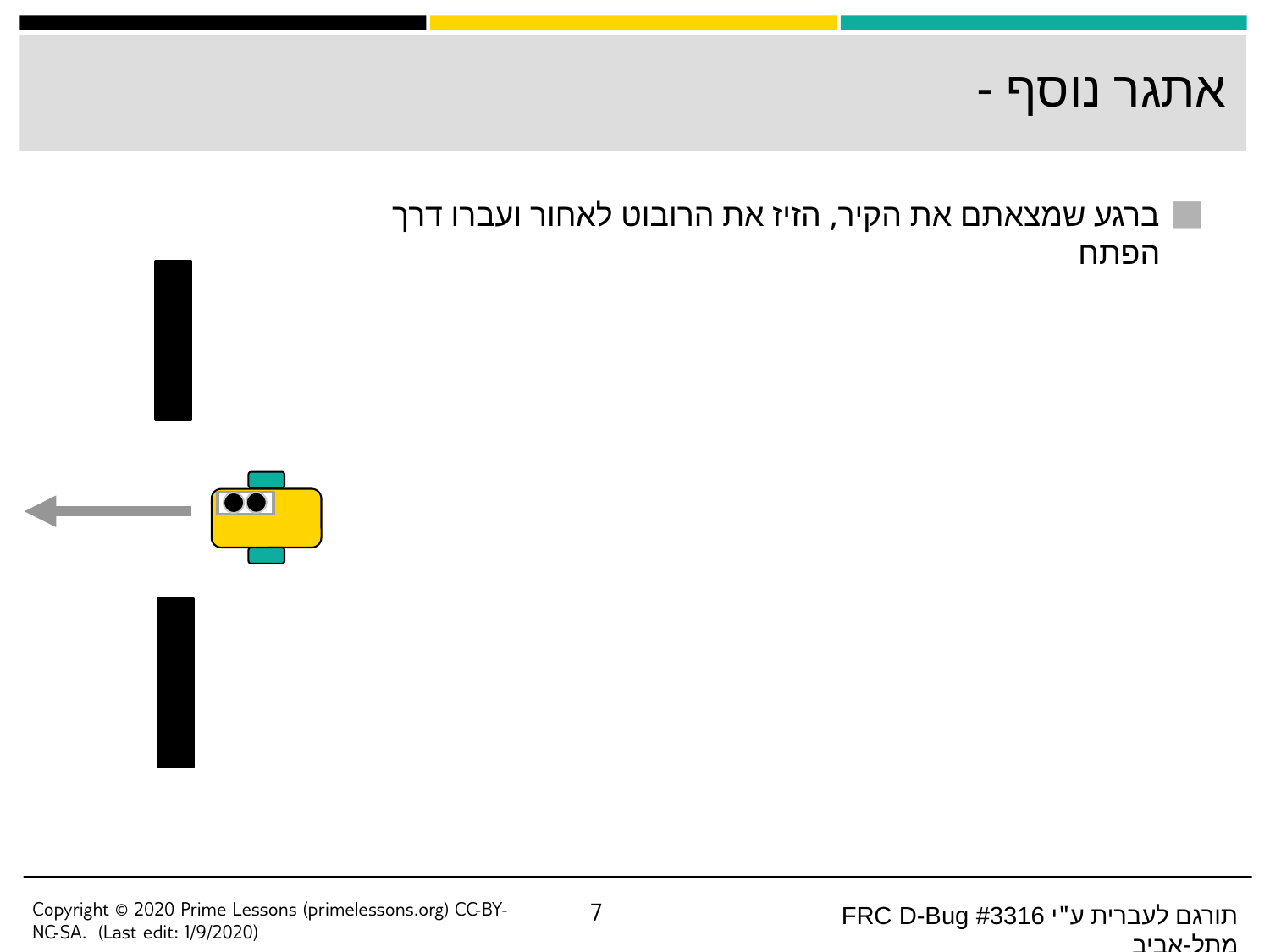

# אתגר נוסף -

ברגע שמצאתם את הקיר, הזיז את הרובוט לאחור ועברו דרך הפתח

Copyright © 2020 Prime Lessons (primelessons.org) CC-BY-NC-SA.  (Last edit: 1/9/2020)
7